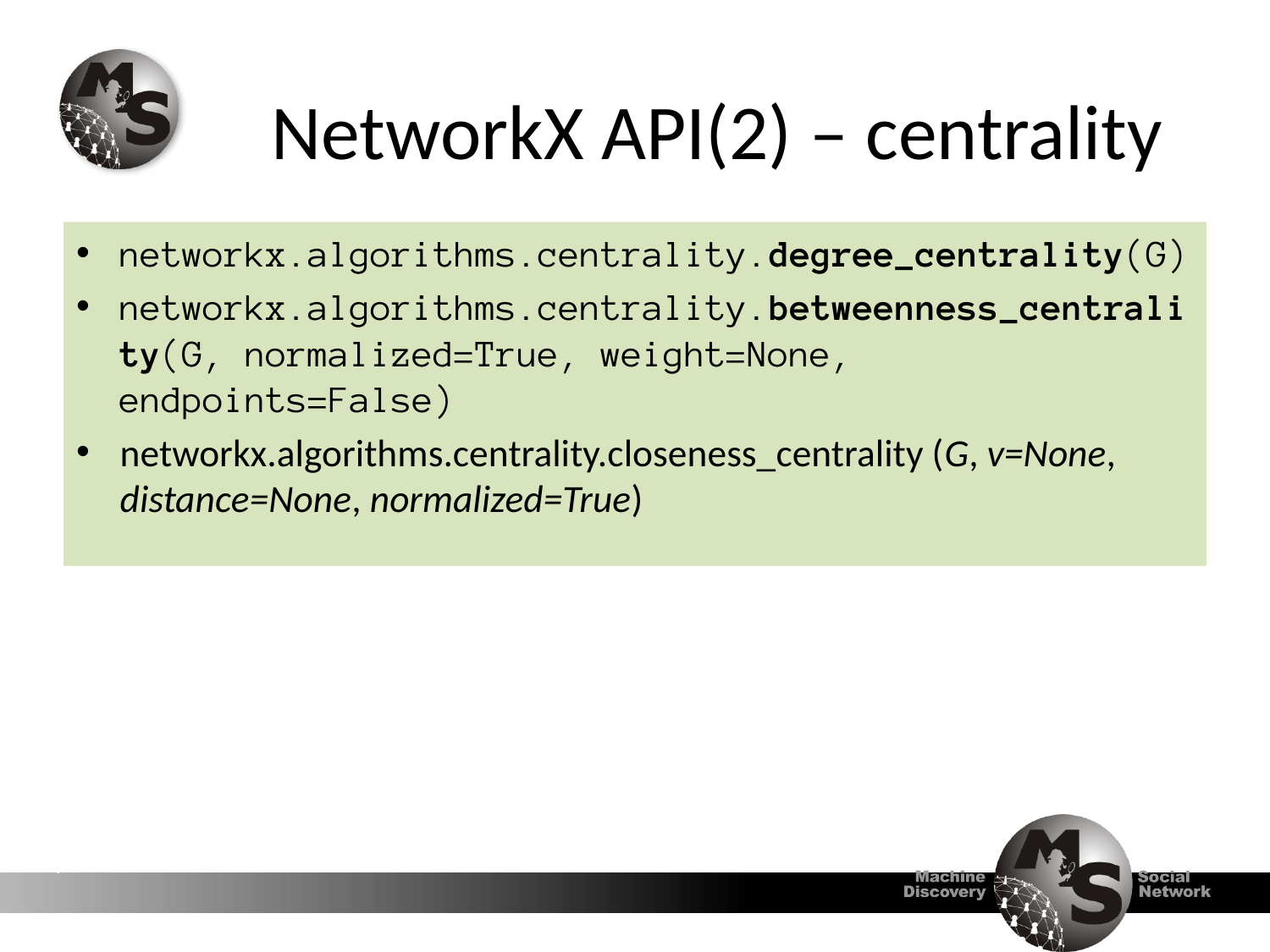

# NetworkX API(2) – centrality
networkx.algorithms.centrality.degree_centrality(G)
networkx.algorithms.centrality.betweenness_centrality(G, normalized=True, weight=None, endpoints=False)
networkx.algorithms.centrality.closeness_centrality (G, v=None, distance=None, normalized=True)